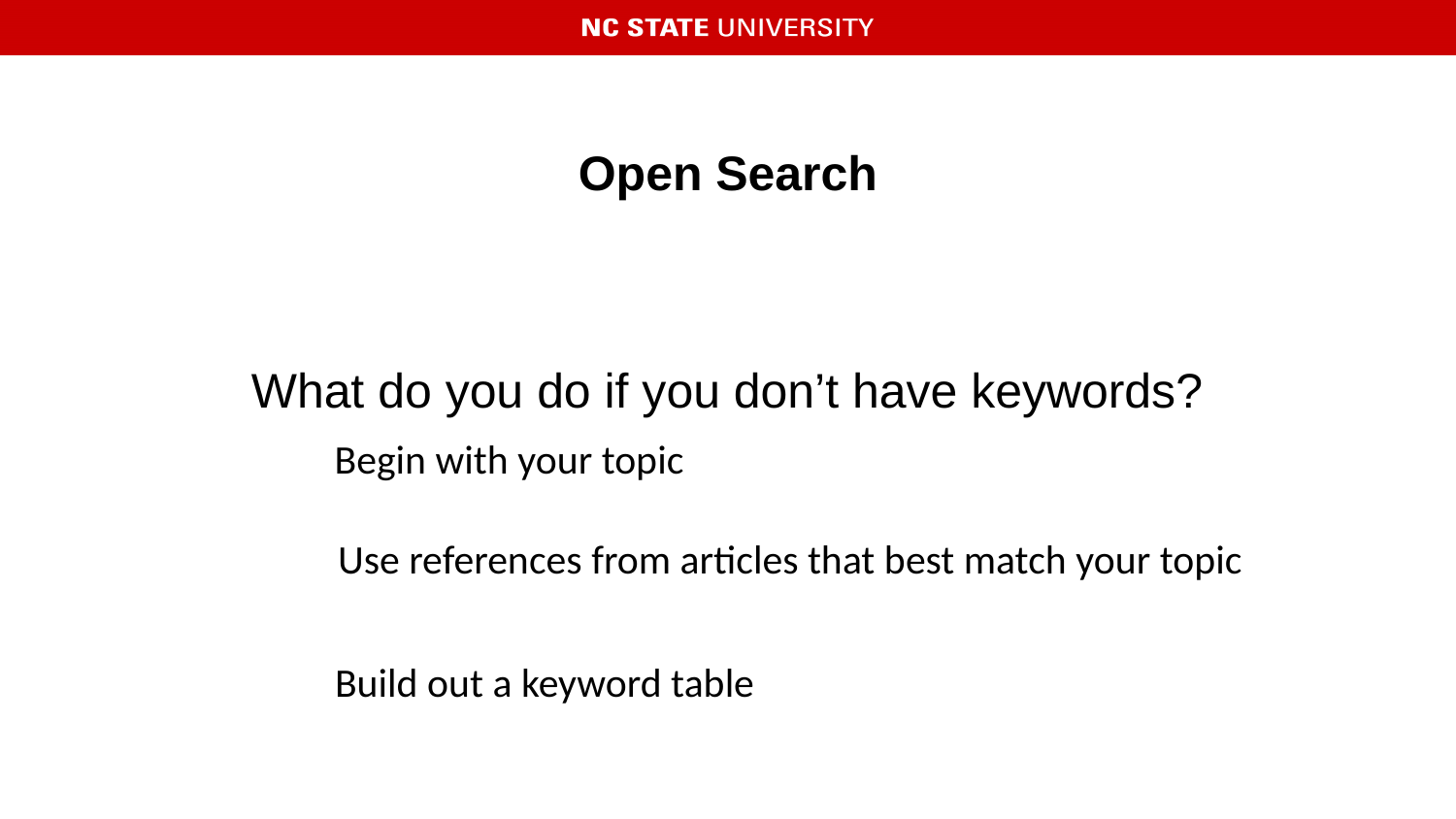

# Open Search
What do you do if you don’t have keywords?
Begin with your topic
Use references from articles that best match your topic
Build out a keyword table